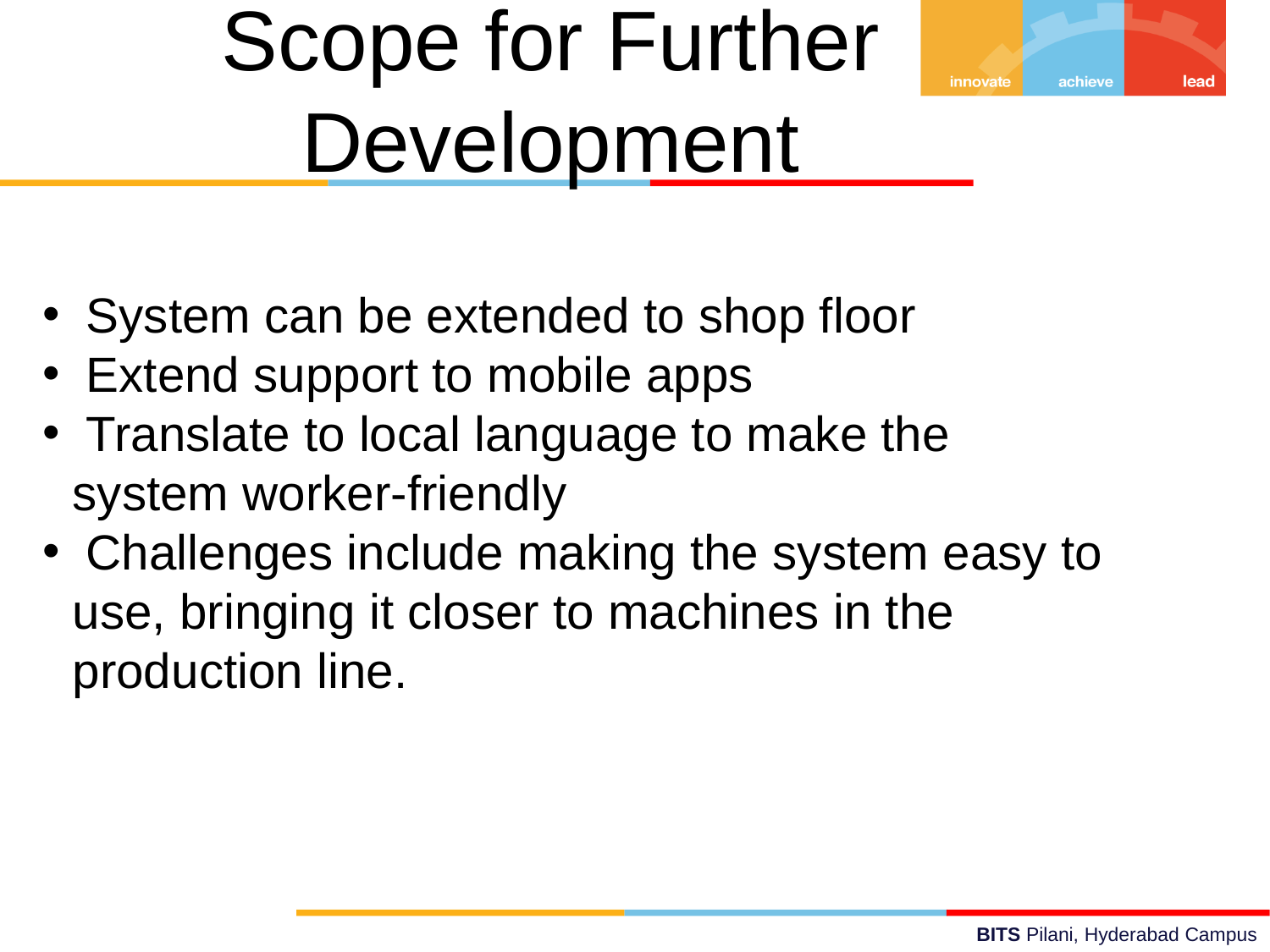

Scope for Further Development
 System can be extended to shop floor
 Extend support to mobile apps
 Translate to local language to make the system worker-friendly
 Challenges include making the system easy to use, bringing it closer to machines in the production line.